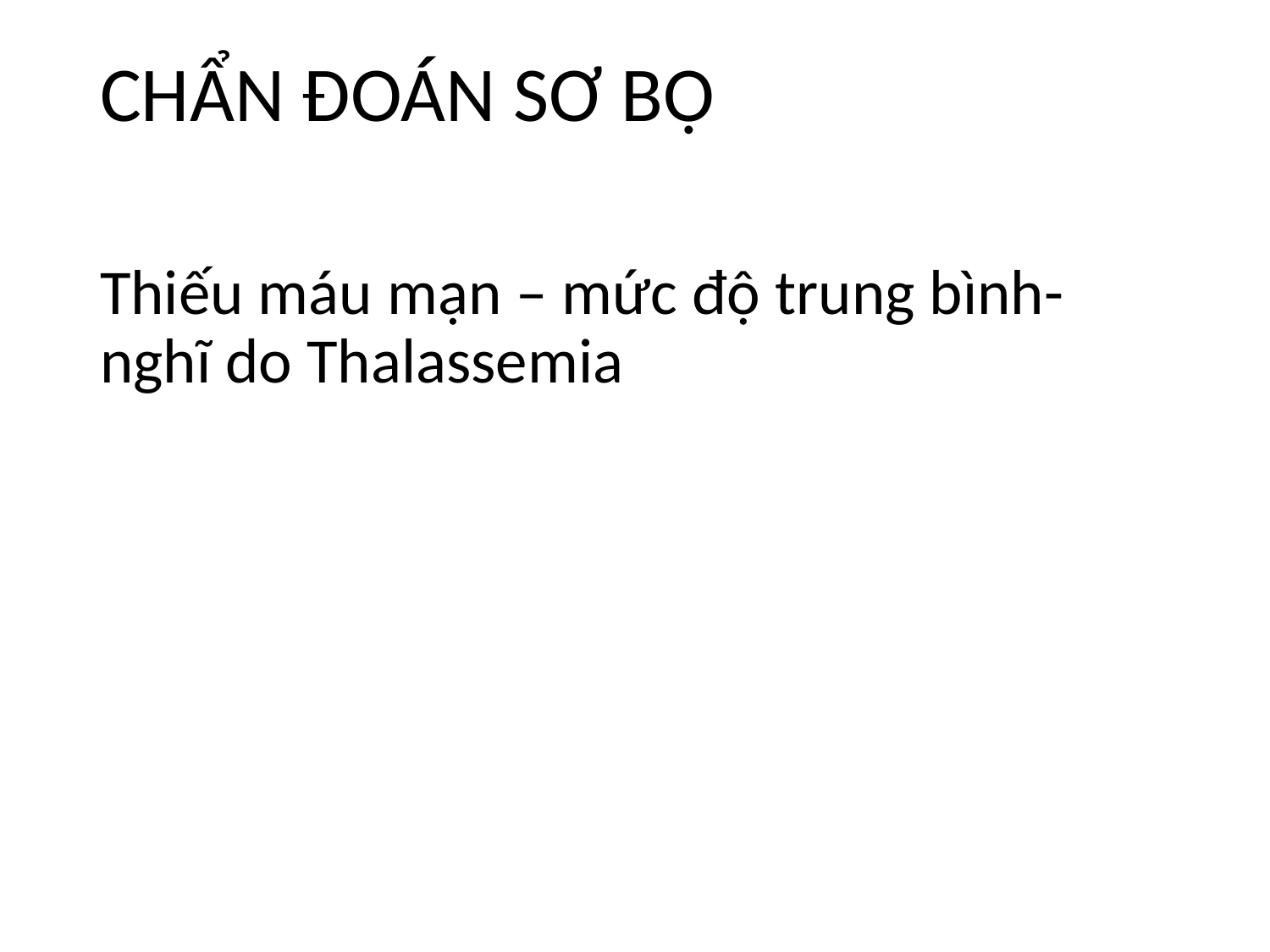

# CHẨN ĐOÁN SƠ BỘ
Thiếu máu mạn – mức độ trung bình- nghĩ do Thalassemia